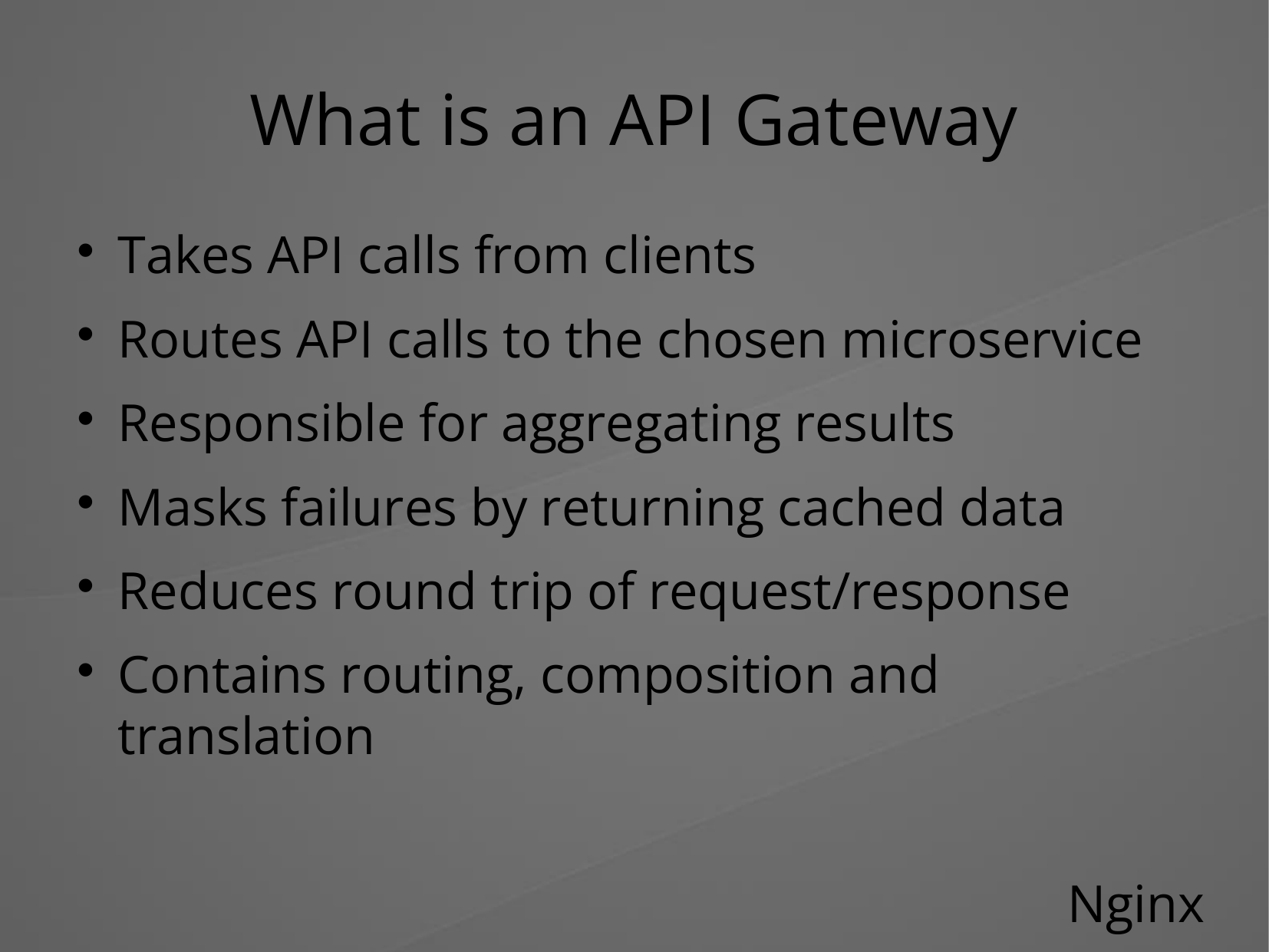

What is an API Gateway
Takes API calls from clients
Routes API calls to the chosen microservice
Responsible for aggregating results
Masks failures by returning cached data
Reduces round trip of request/response
Contains routing, composition and translation

Nginx